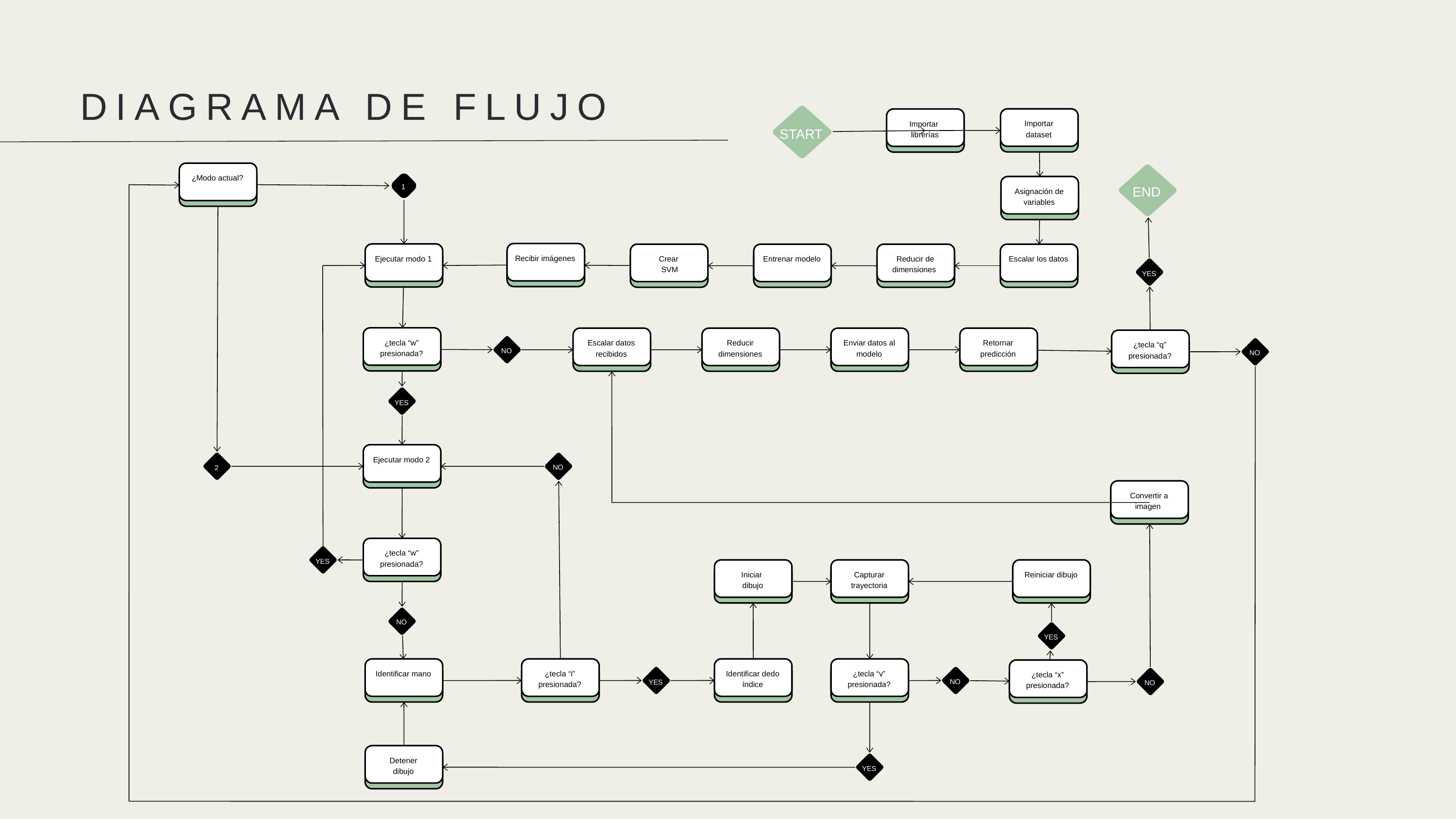

DIAGRAMA DE FLUJO

START

Importar
dataset

Importar
librerías

¿Modo actual?

END

1

Asignación de variables

Recibir imágenes

Ejecutar modo 1

Crear
 SVM

Entrenar modelo

Reducir de dimensiones

Escalar los datos

YES

¿tecla “w” presionada?

Escalar datos recibidos

Reducir dimensiones

Enviar datos al modelo

Retornar predicción

¿tecla “q” presionada?

NO

NO

YES

Ejecutar modo 2

2

NO

Convertir a imagen

¿tecla “w” presionada?

YES

Iniciar
dibujo

Capturar trayectoria

Reiniciar dibujo

NO

YES

Identificar mano

¿tecla “i” presionada?

Identificar dedo índice

¿tecla “v” presionada?

¿tecla “x” presionada?

YES

NO

NO

Detener
dibujo

YES